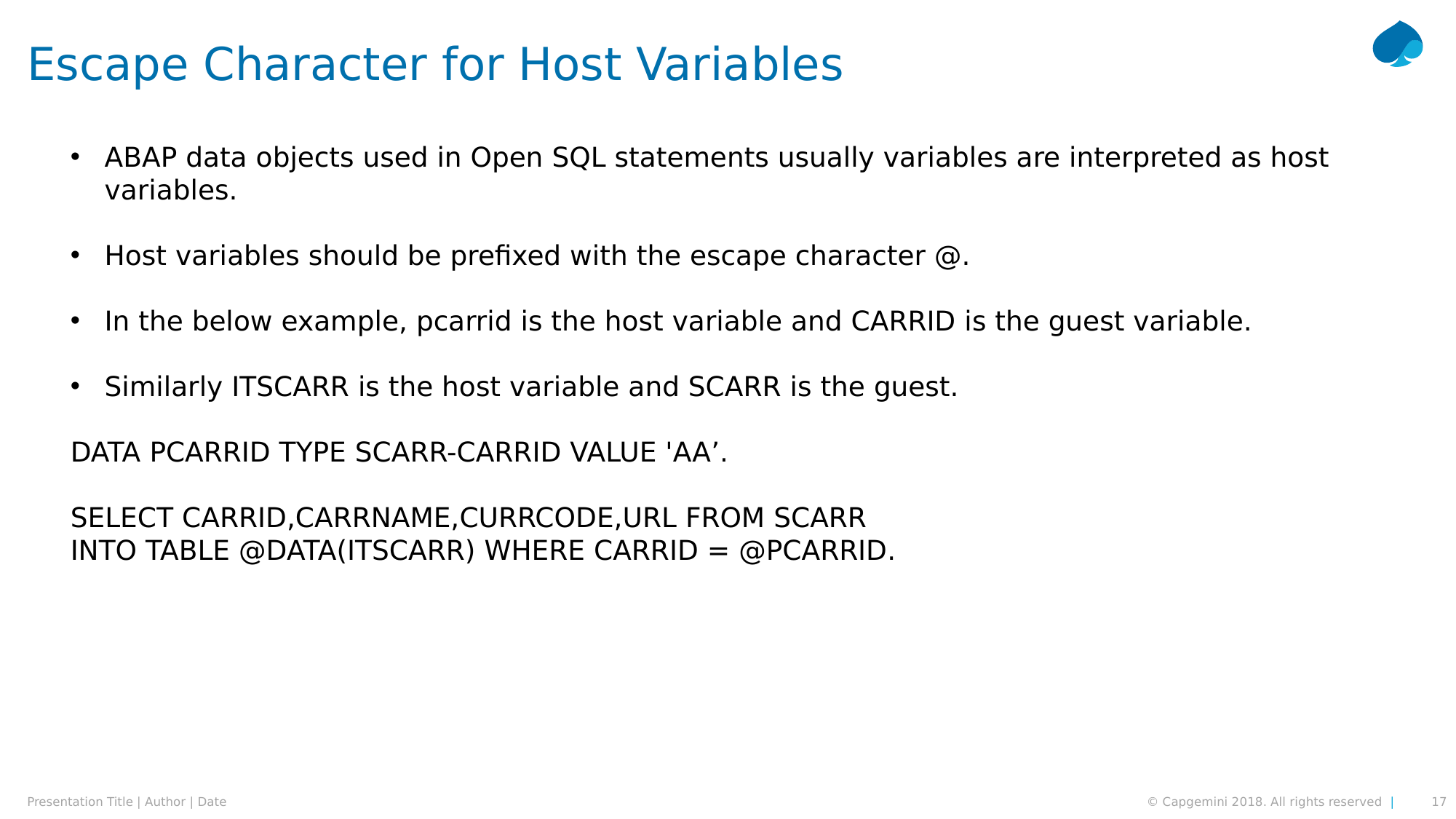

# Escape Character for Host Variables
ABAP data objects used in Open SQL statements usually variables are interpreted as host variables.

Host variables should be prefixed with the escape character @.

In the below example, pcarrid is the host variable and CARRID is the guest variable.

Similarly ITSCARR is the host variable and SCARR is the guest.

DATA PCARRID TYPE SCARR-CARRID VALUE 'AA’.

SELECT CARRID,CARRNAME,CURRCODE,URL FROM SCARR
INTO TABLE @DATA(ITSCARR) WHERE CARRID = @PCARRID.